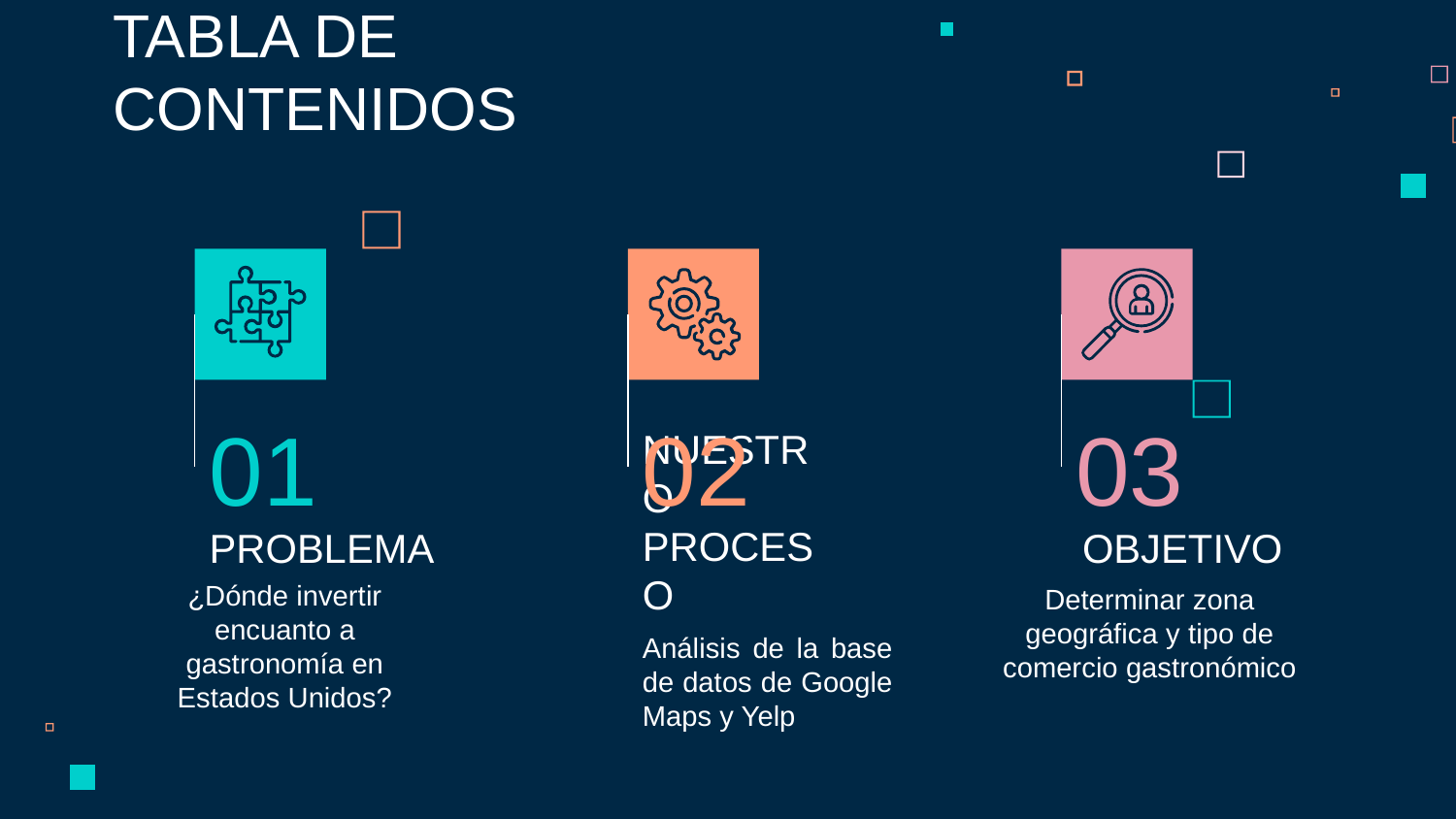

TABLA DE CONTENIDOS

01
02
03
# PROBLEMA
OBJETIVO
NUESTRO PROCESO
¿Dónde invertir encuanto a gastronomía en Estados Unidos?
Determinar zona geográfica y tipo de comercio gastronómico
Análisis de la base de datos de Google Maps y Yelp